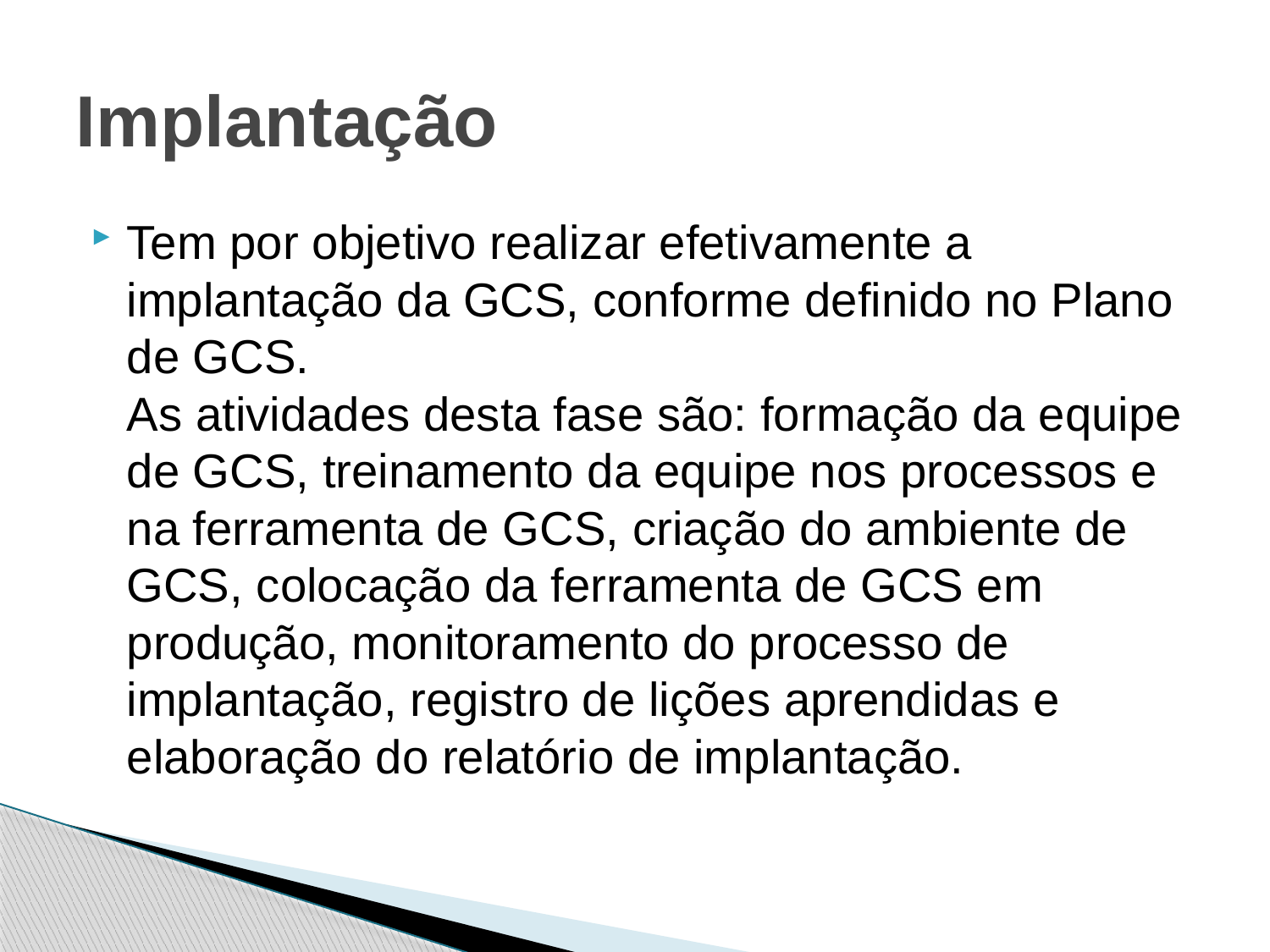

# Implantação
Tem por objetivo realizar efetivamente a implantação da GCS, conforme definido no Plano de GCS.
As atividades desta fase são: formação da equipe de GCS, treinamento da equipe nos processos e na ferramenta de GCS, criação do ambiente de GCS, colocação da ferramenta de GCS em produção, monitoramento do processo de implantação, registro de lições aprendidas e elaboração do relatório de implantação.